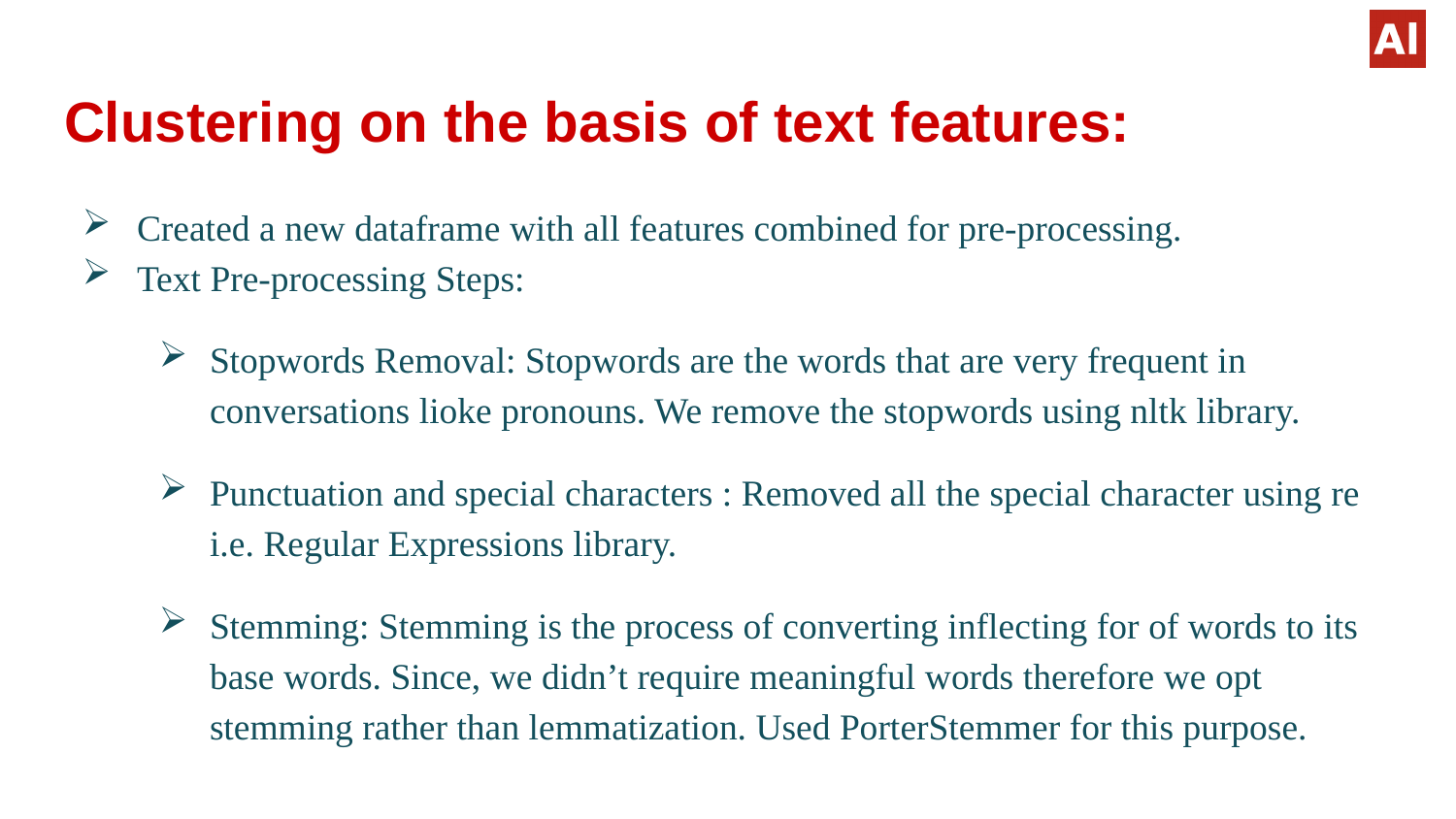

# Clustering on the basis of text features:
Created a new dataframe with all features combined for pre-processing.
Text Pre-processing Steps:
Stopwords Removal: Stopwords are the words that are very frequent in conversations lioke pronouns. We remove the stopwords using nltk library.
Punctuation and special characters : Removed all the special character using re i.e. Regular Expressions library.
Stemming: Stemming is the process of converting inflecting for of words to its base words. Since, we didn’t require meaningful words therefore we opt stemming rather than lemmatization. Used PorterStemmer for this purpose.